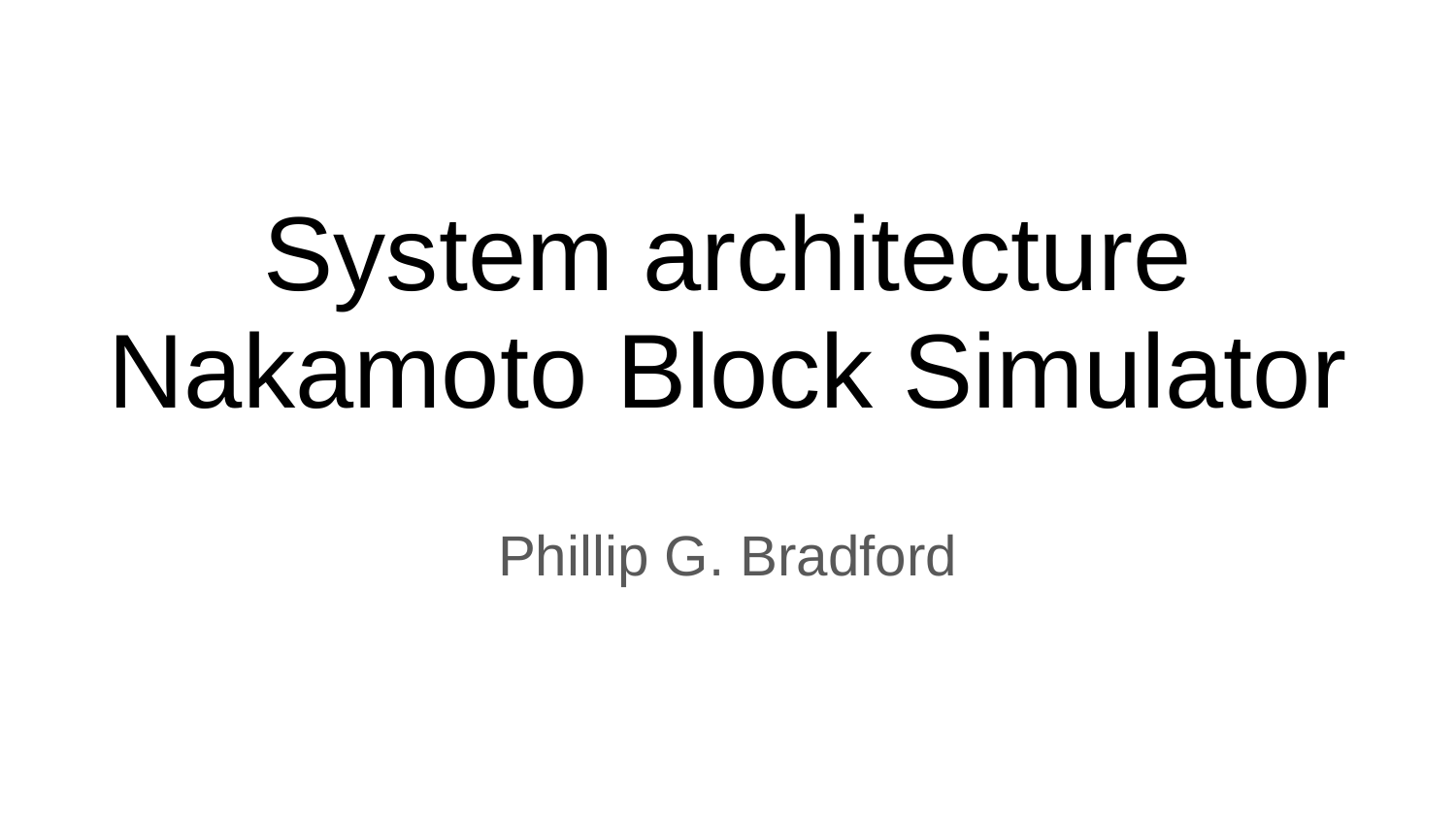

# System architecture
Nakamoto Block Simulator
Phillip G. Bradford